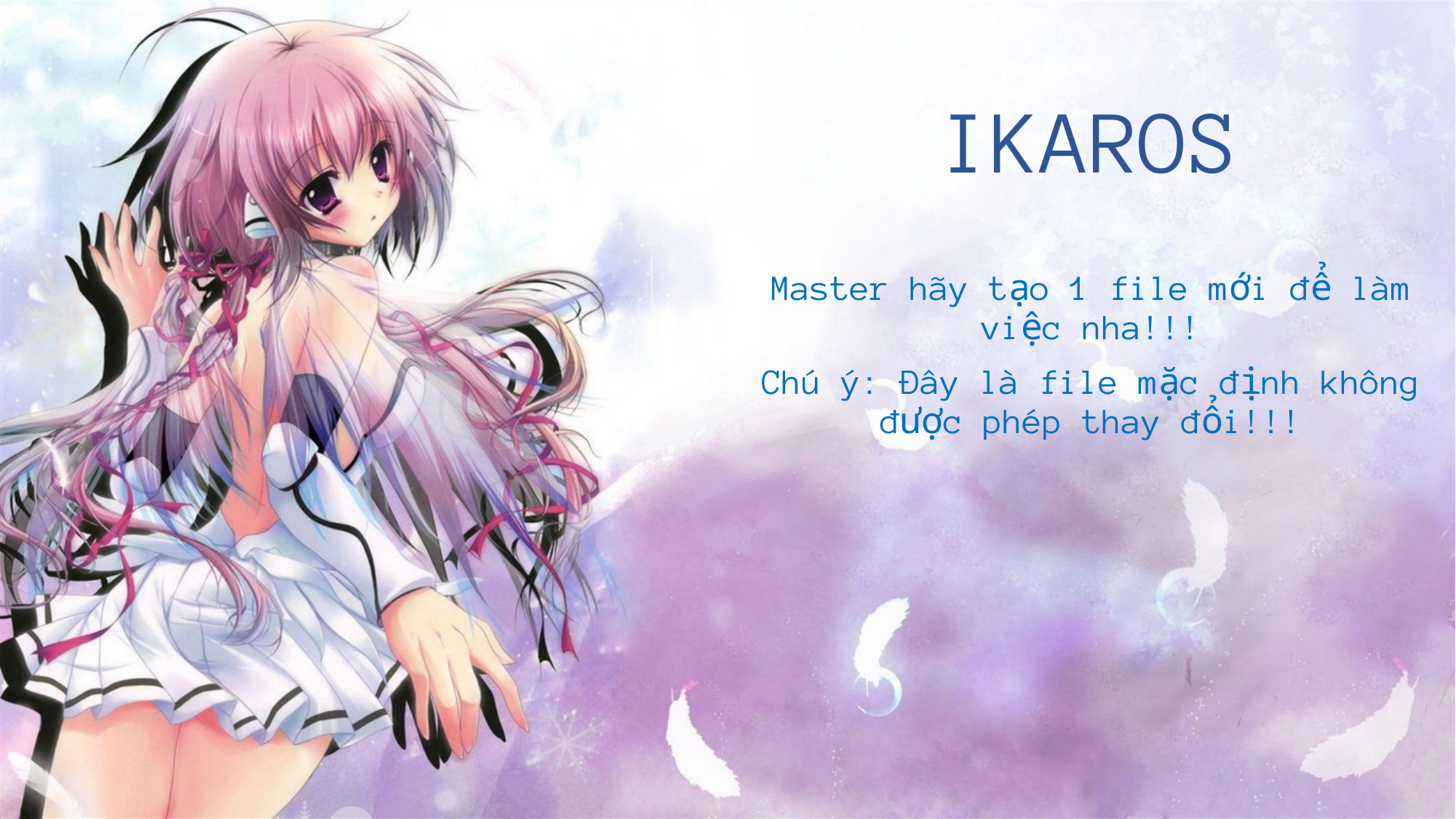

# IKAROS
Master hãy tạo 1 file mới để làm việc nha!!!
Chú ý: Đây là file mặc định không được phép thay đổi!!!